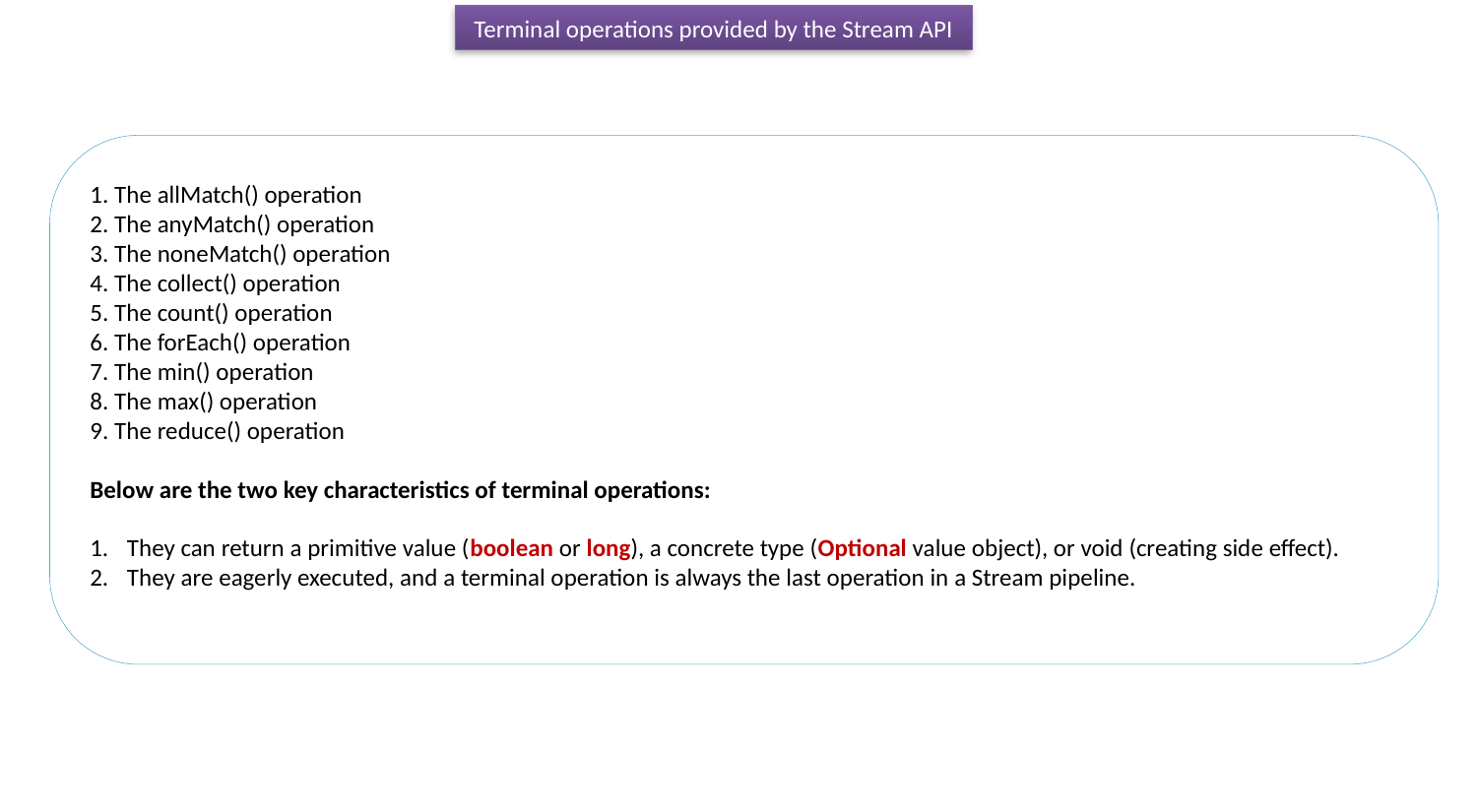

Terminal operations provided by the Stream API
1. The allMatch() operation
2. The anyMatch() operation
3. The noneMatch() operation
4. The collect() operation
5. The count() operation
6. The forEach() operation
7. The min() operation
8. The max() operation
9. The reduce() operation

Below are the two key characteristics of terminal operations:
They can return a primitive value (boolean or long), a concrete type (Optional value object), or void (creating side effect).
They are eagerly executed, and a terminal operation is always the last operation in a Stream pipeline.